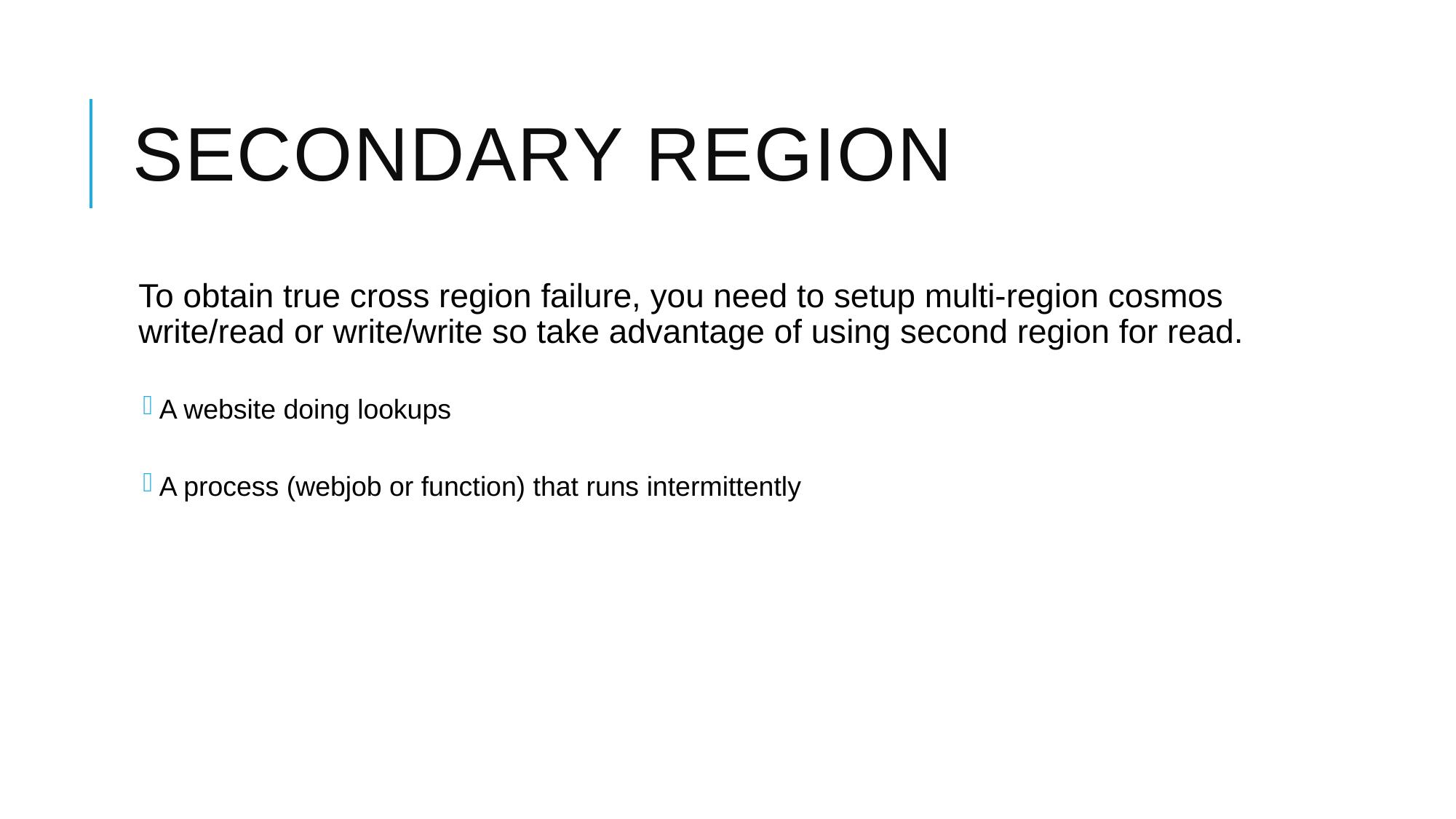

# Secondary region
To obtain true cross region failure, you need to setup multi-region cosmos write/read or write/write so take advantage of using second region for read.

A website doing lookups

A process (webjob or function) that runs intermittently